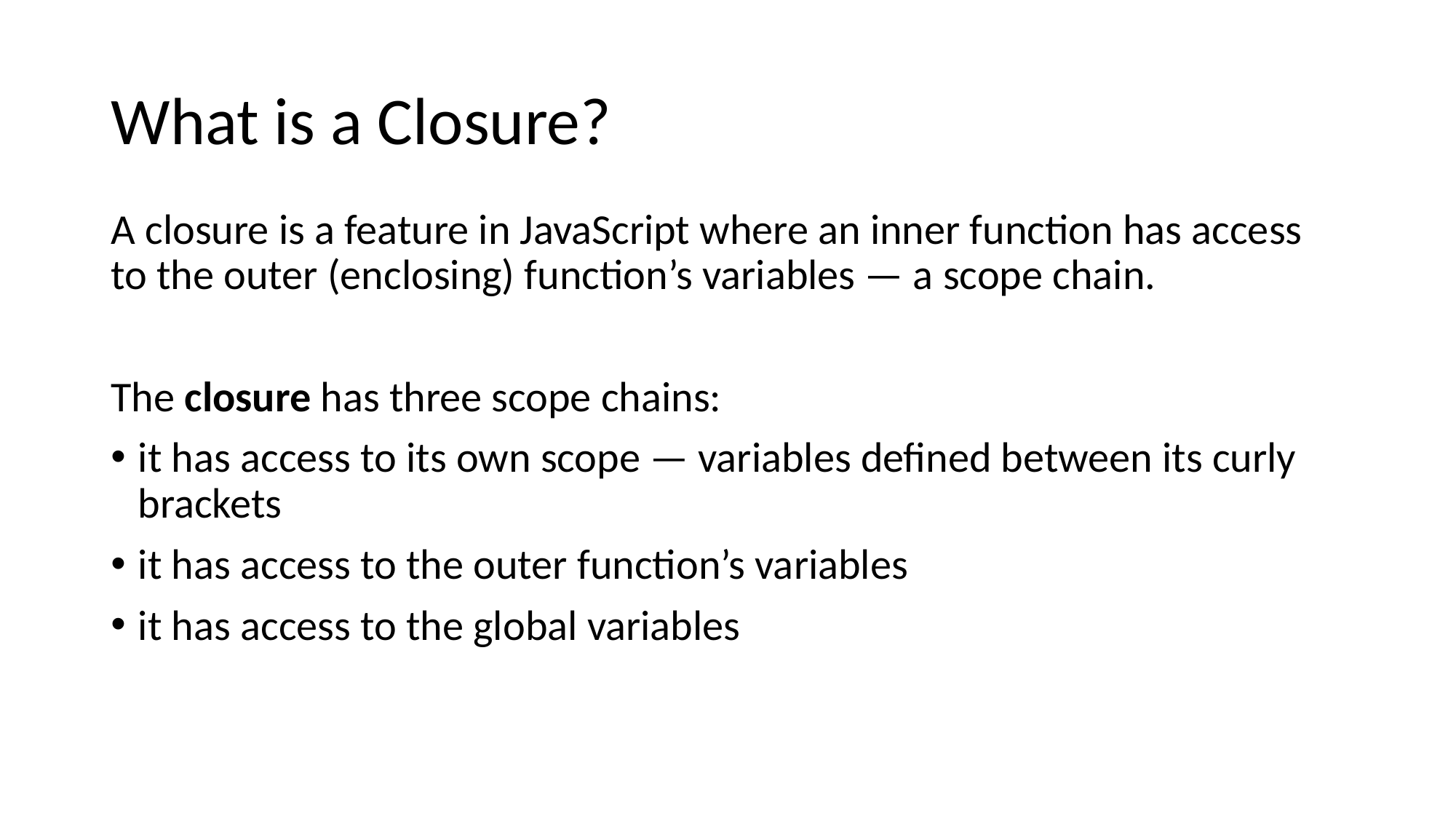

# What is a Closure?
A closure is a feature in JavaScript where an inner function has access to the outer (enclosing) function’s variables — a scope chain.

The closure has three scope chains:
it has access to its own scope — variables defined between its curly brackets
it has access to the outer function’s variables
it has access to the global variables